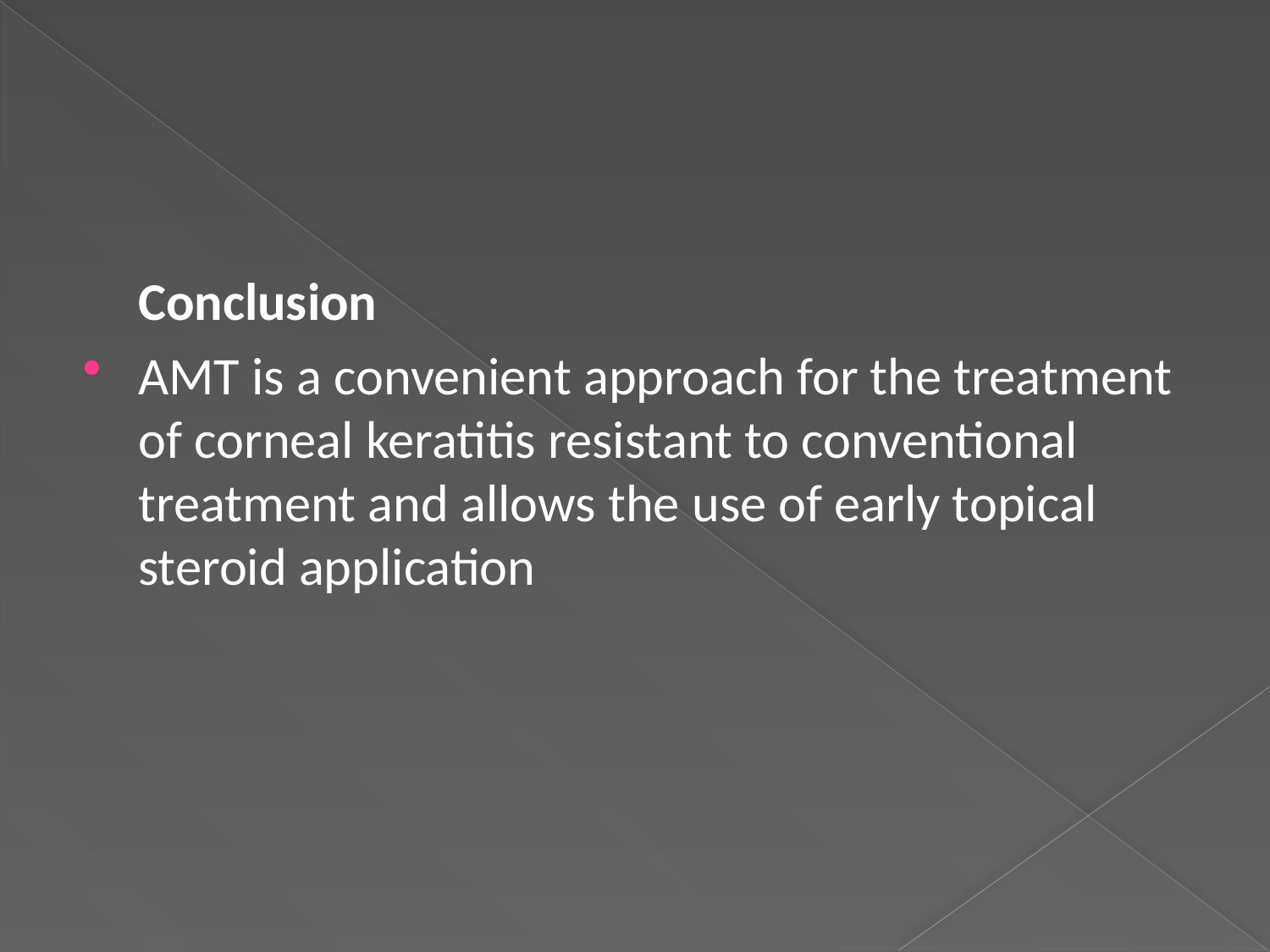

Conclusion
AMT is a convenient approach for the treatment of corneal keratitis resistant to conventional treatment and allows the use of early topical steroid application